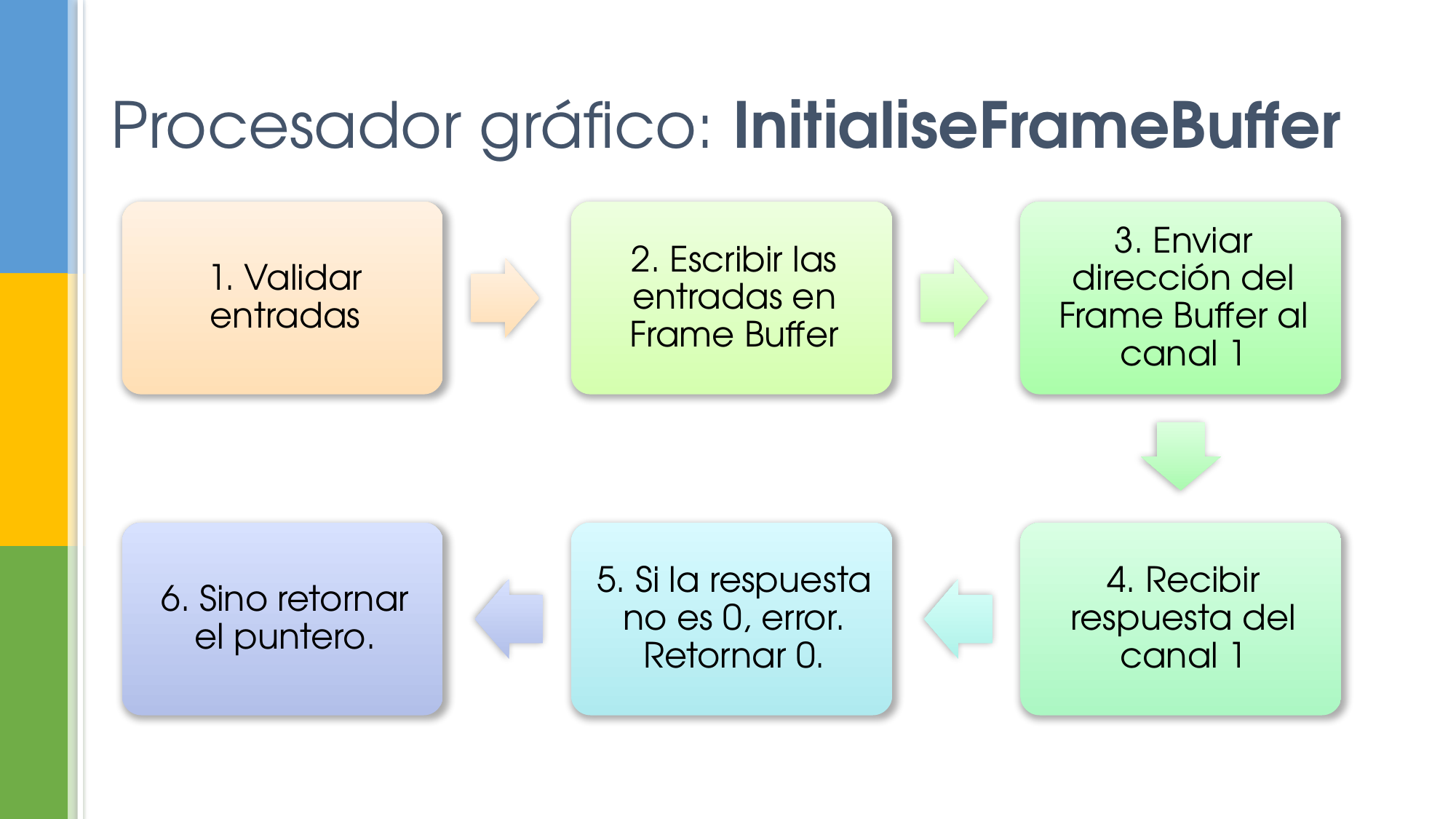

# Procesador gráfico: InitialiseFrameBuffer
1. Validar entradas

2. Escribir las entradas en Frame Buffer

3. Enviar dirección del Frame Buffer al canal 1

4. Recibir respuesta del canal 1

5. Si la respuesta no es 0, error. Retornar 0.

6. Sino retornar el puntero.